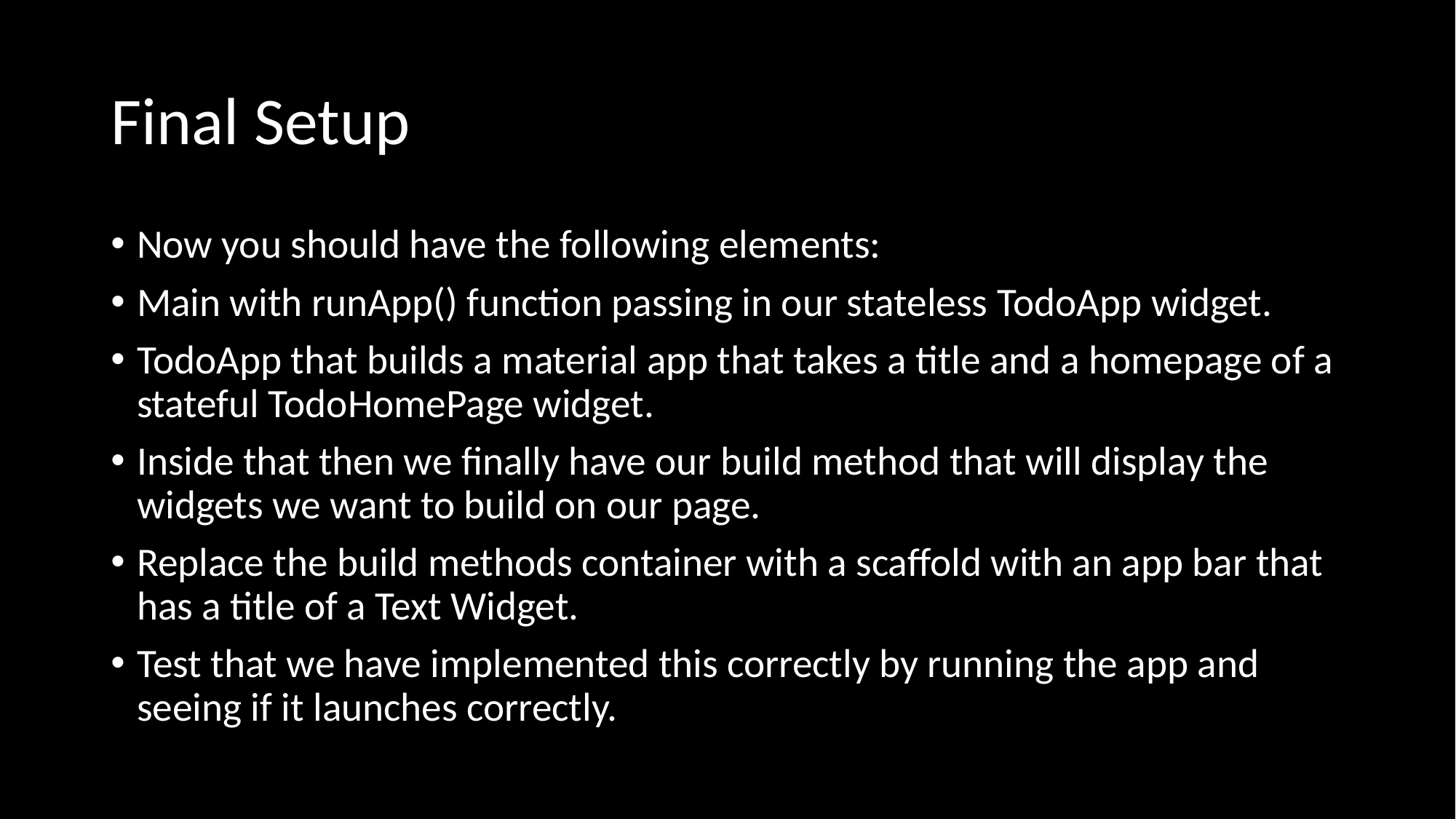

# Final Setup
Now you should have the following elements:
Main with runApp() function passing in our stateless TodoApp widget.
TodoApp that builds a material app that takes a title and a homepage of a stateful TodoHomePage widget.
Inside that then we finally have our build method that will display the widgets we want to build on our page.
Replace the build methods container with a scaffold with an app bar that has a title of a Text Widget.
Test that we have implemented this correctly by running the app and seeing if it launches correctly.